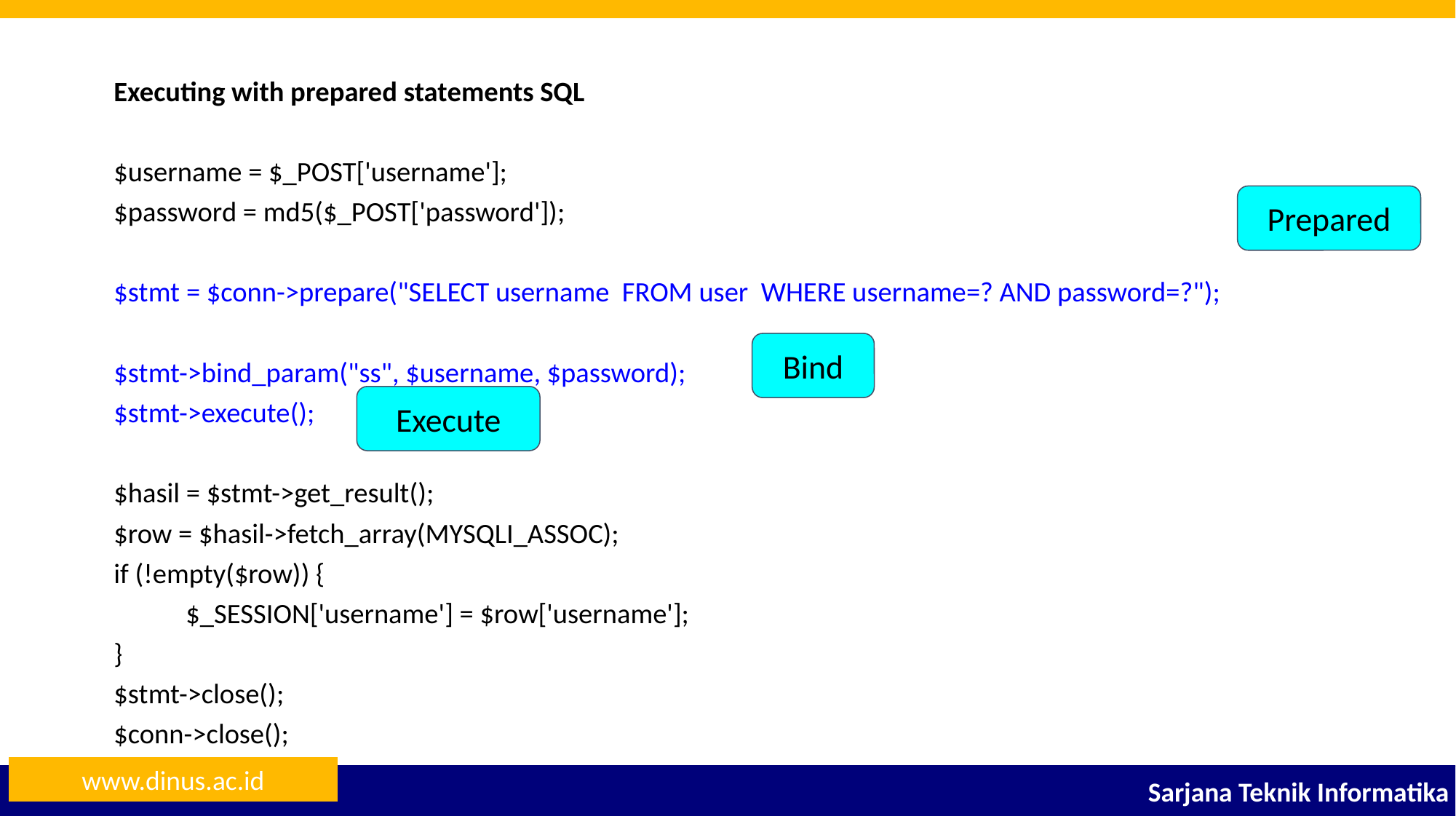

Executing with prepared statements SQL

$username = $_POST['username'];
$password = md5($_POST['password']);

$stmt = $conn->prepare("SELECT username  FROM user  WHERE username=? AND password=?");

$stmt->bind_param("ss", $username, $password);
$stmt->execute();

$hasil = $stmt->get_result();
$row = $hasil->fetch_array(MYSQLI_ASSOC);
if (!empty($row)) {
	$_SESSION['username'] = $row['username'];
}
$stmt->close();
$conn->close();
Prepared
Bind
Execute